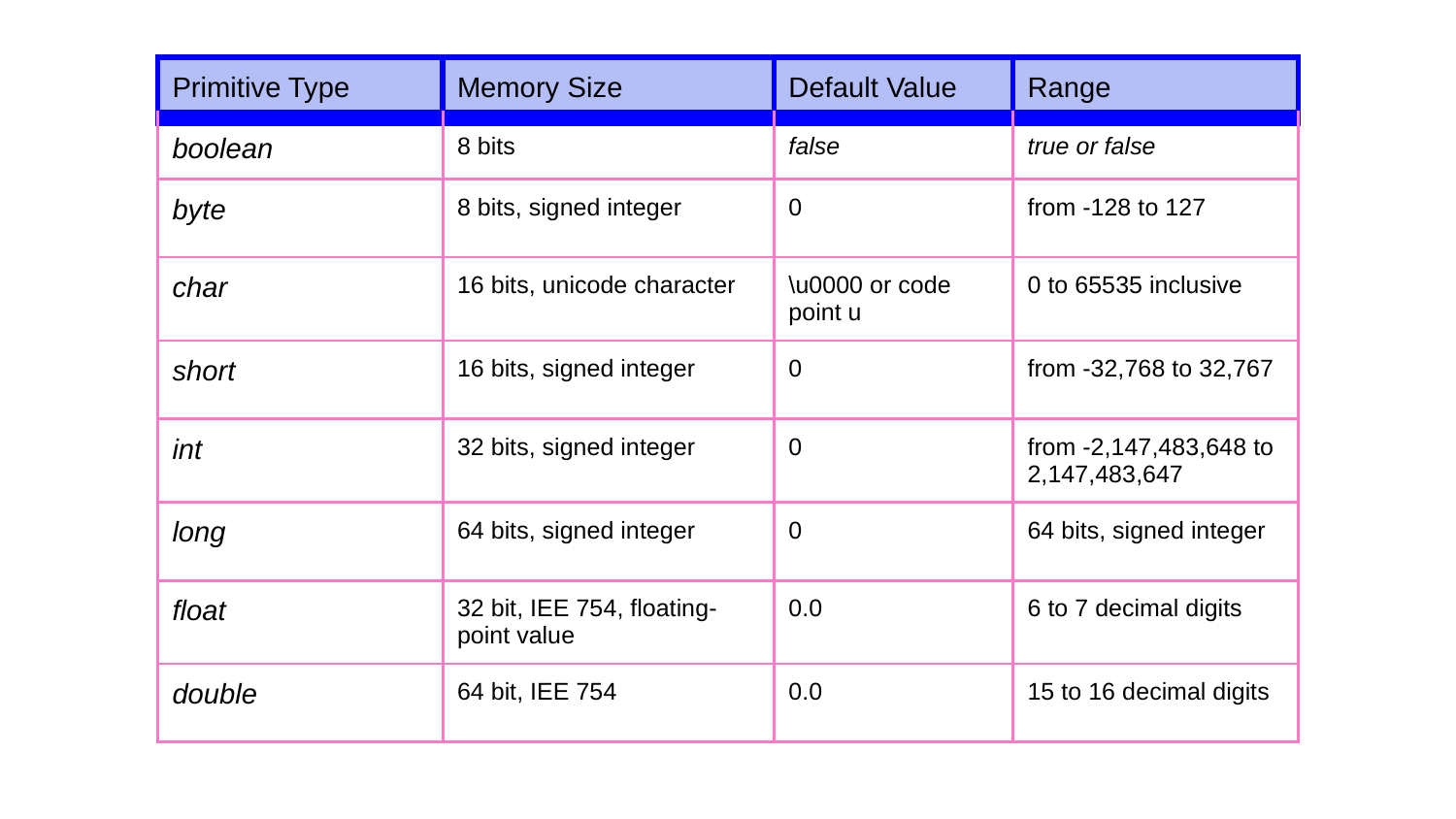

| Primitive Type | Memory Size | Default Value | Range |
| --- | --- | --- | --- |
| boolean | 8 bits | false | true or false |
| byte | 8 bits, signed integer | 0 | from -128 to 127 |
| char | 16 bits, unicode character | \u0000 or code point u | 0 to 65535 inclusive |
| short | 16 bits, signed integer | 0 | from -32,768 to 32,767 |
| int | 32 bits, signed integer | 0 | from -2,147,483,648 to 2,147,483,647 |
| long | 64 bits, signed integer | 0 | 64 bits, signed integer |
| float | 32 bit, IEE 754, floating-point value | 0.0 | 6 to 7 decimal digits |
| double | 64 bit, IEE 754 | 0.0 | 15 to 16 decimal digits |